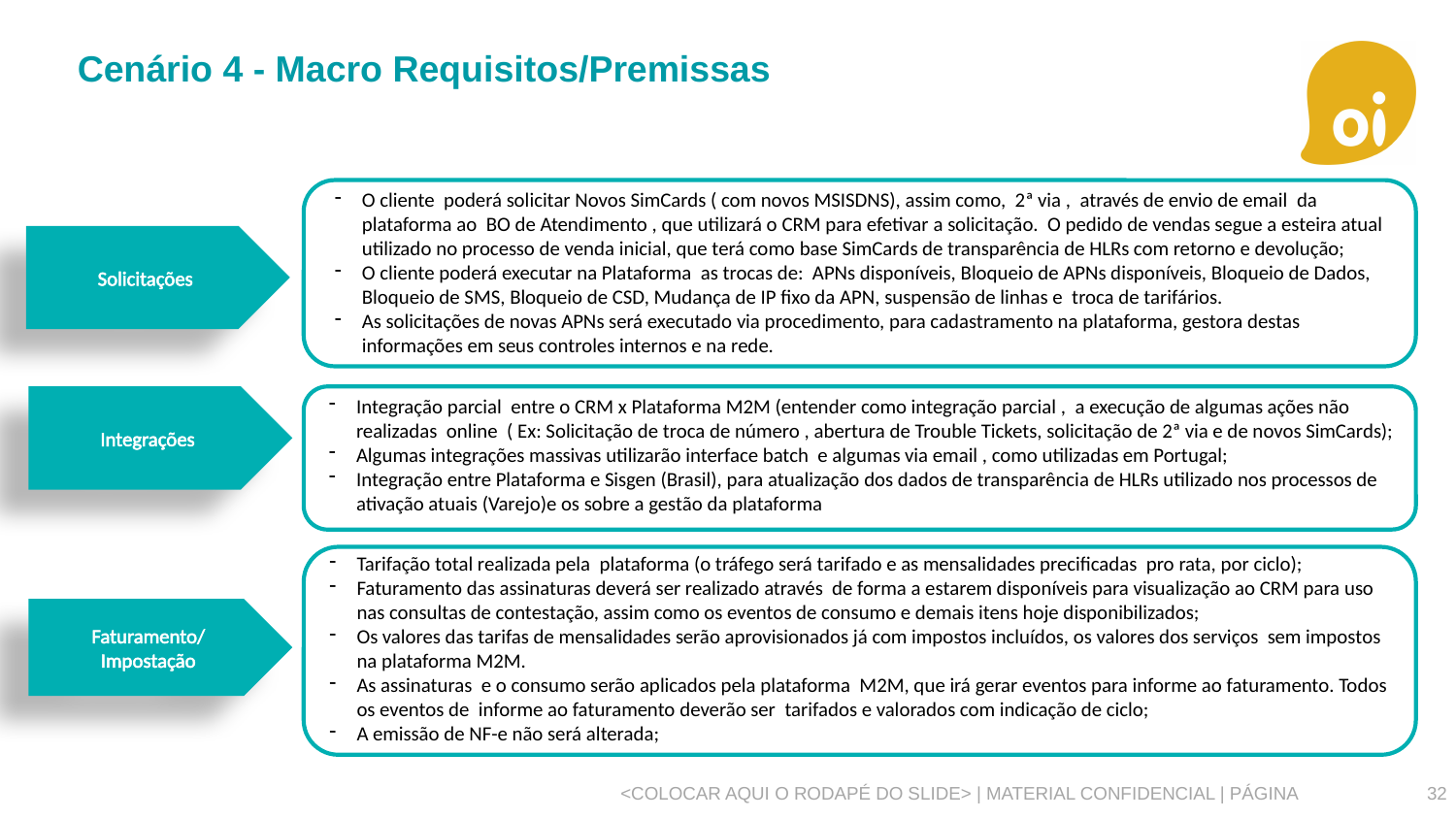

# Cenário 4 - Macro Requisitos/Premissas

O cliente  poderá solicitar Novos SimCards ( com novos MSISDNS), assim como,  2ª via ,  através de envio de email  da plataforma ao  BO de Atendimento , que utilizará o CRM para efetivar a solicitação.  O pedido de vendas segue a esteira atual utilizado no processo de venda inicial, que terá como base SimCards de transparência de HLRs com retorno e devolução;
O cliente poderá executar na Plataforma  as trocas de:  APNs disponíveis, Bloqueio de APNs disponíveis, Bloqueio de Dados, Bloqueio de SMS, Bloqueio de CSD, Mudança de IP fixo da APN, suspensão de linhas e  troca de tarifários.
As solicitações de novas APNs será executado via procedimento, para cadastramento na plataforma, gestora destas informações em seus controles internos e na rede.
Solicitações

Integração parcial  entre o CRM x Plataforma M2M (entender como integração parcial ,  a execução de algumas ações não realizadas  online  ( Ex: Solicitação de troca de número , abertura de Trouble Tickets, solicitação de 2ª via e de novos SimCards);
Algumas integrações massivas utilizarão interface batch  e algumas via email , como utilizadas em Portugal;
Integração entre Plataforma e Sisgen (Brasil), para atualização dos dados de transparência de HLRs utilizado nos processos de ativação atuais (Varejo)e os sobre a gestão da plataforma

Integrações
Tarifação total realizada pela  plataforma (o tráfego será tarifado e as mensalidades precificadas  pro rata, por ciclo);
Faturamento das assinaturas deverá ser realizado através  de forma a estarem disponíveis para visualização ao CRM para uso nas consultas de contestação, assim como os eventos de consumo e demais itens hoje disponibilizados;
Os valores das tarifas de mensalidades serão aprovisionados já com impostos incluídos, os valores dos serviços  sem impostos na plataforma M2M.
As assinaturas  e o consumo serão aplicados pela plataforma  M2M, que irá gerar eventos para informe ao faturamento. Todos os eventos de  informe ao faturamento deverão ser  tarifados e valorados com indicação de ciclo;
A emissão de NF-e não será alterada;

Faturamento/
Impostação
<colocar aqui o rodapé do slide> | Material Confidencial | Página
32